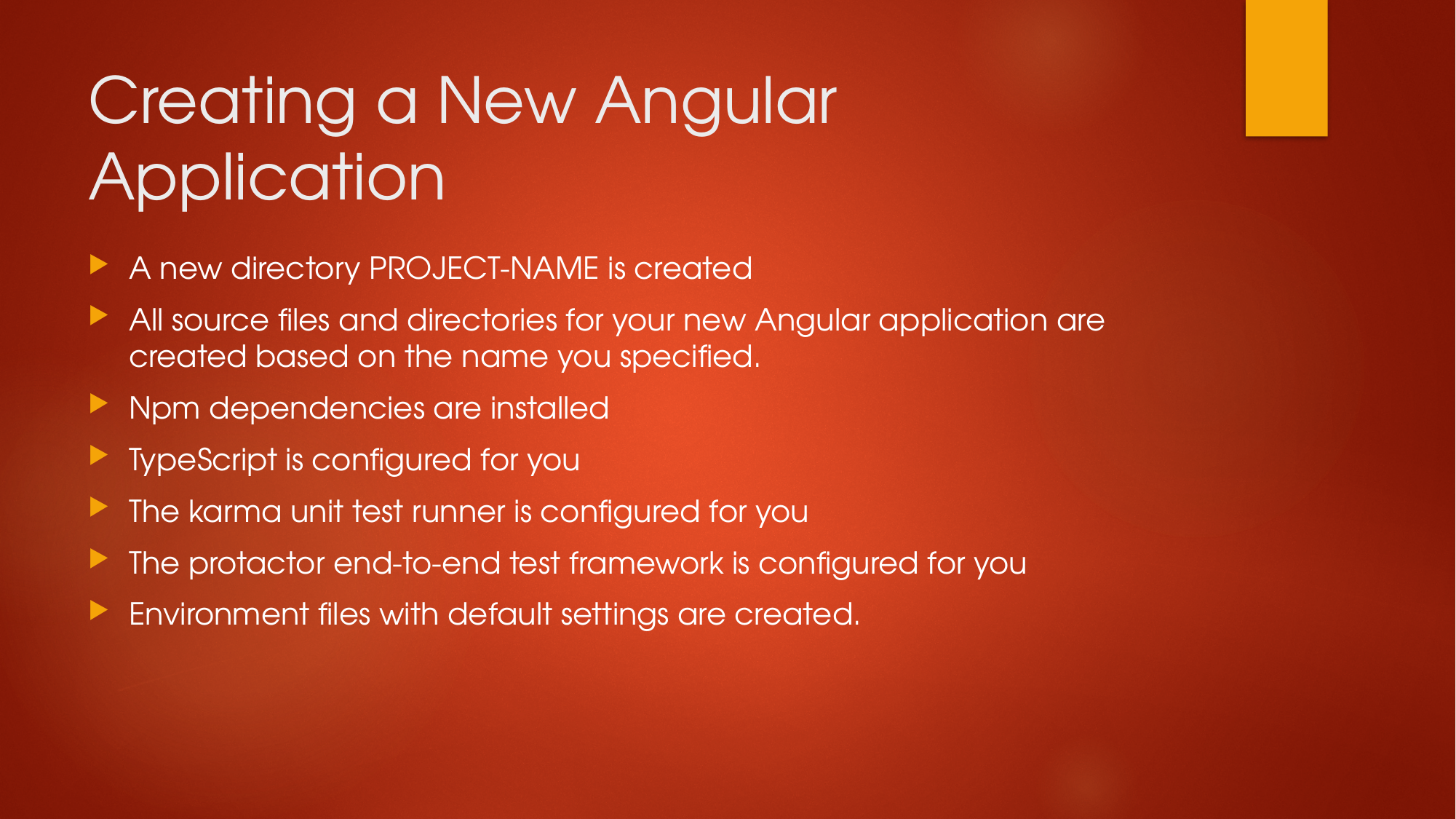

# Creating a New Angular Application
A new directory PROJECT-NAME is created
All source files and directories for your new Angular application are created based on the name you specified.
Npm dependencies are installed
TypeScript is configured for you
The karma unit test runner is configured for you
The protactor end-to-end test framework is configured for you
Environment files with default settings are created.